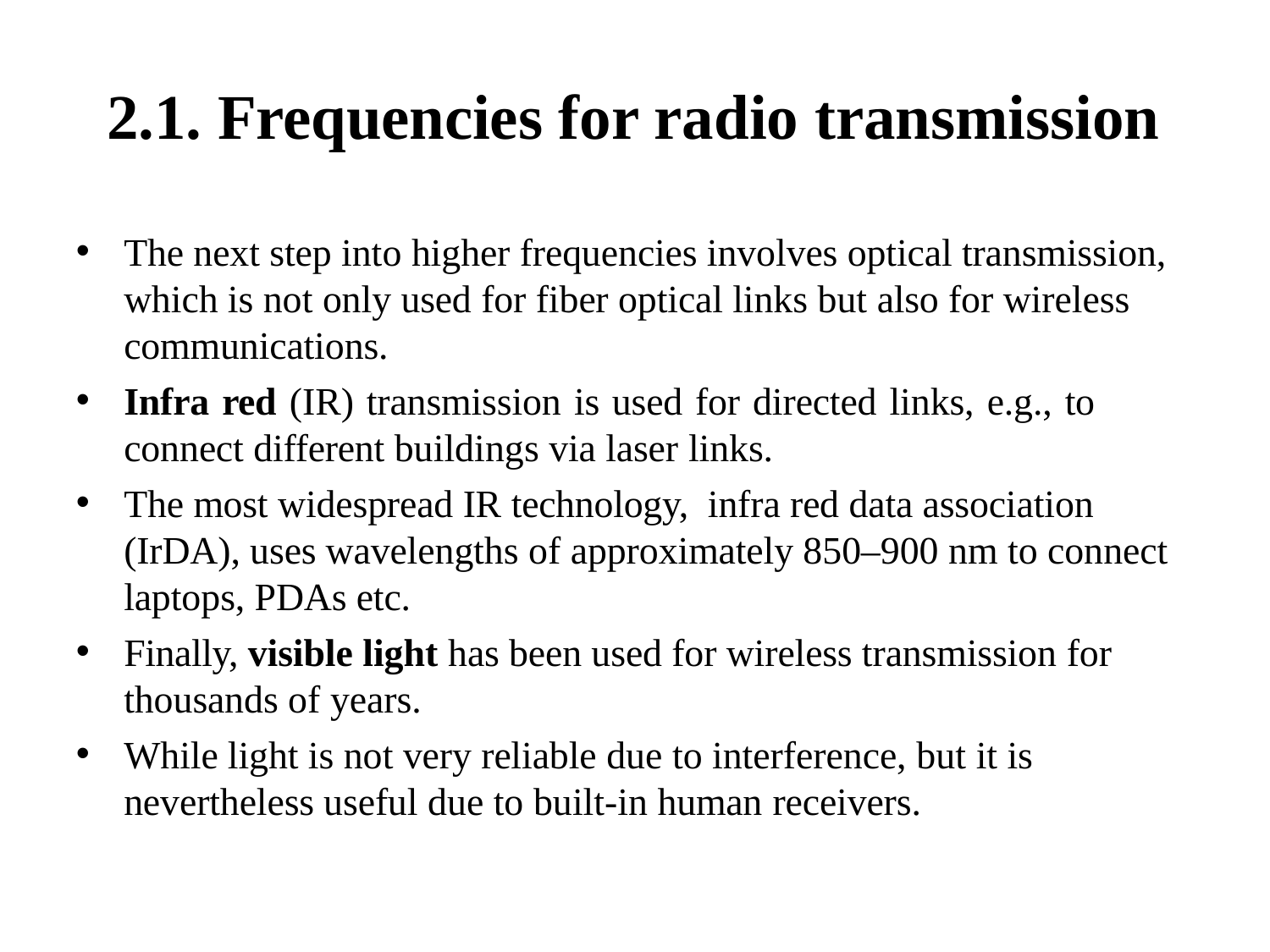

# 2.1. Frequencies for radio transmission
The next step into higher frequencies involves optical transmission,  which is not only used for fiber optical links but also for wireless  communications.
Infra red (IR) transmission is used for directed links, e.g., to
connect different buildings via laser links.
The most widespread IR technology,  infra red data association  (IrDA), uses wavelengths of approximately 850–900 nm to connect  laptops, PDAs etc.
Finally, visible light has been used for wireless transmission for
thousands of years.
While light is not very reliable due to interference, but it is  nevertheless useful due to built-in human receivers.